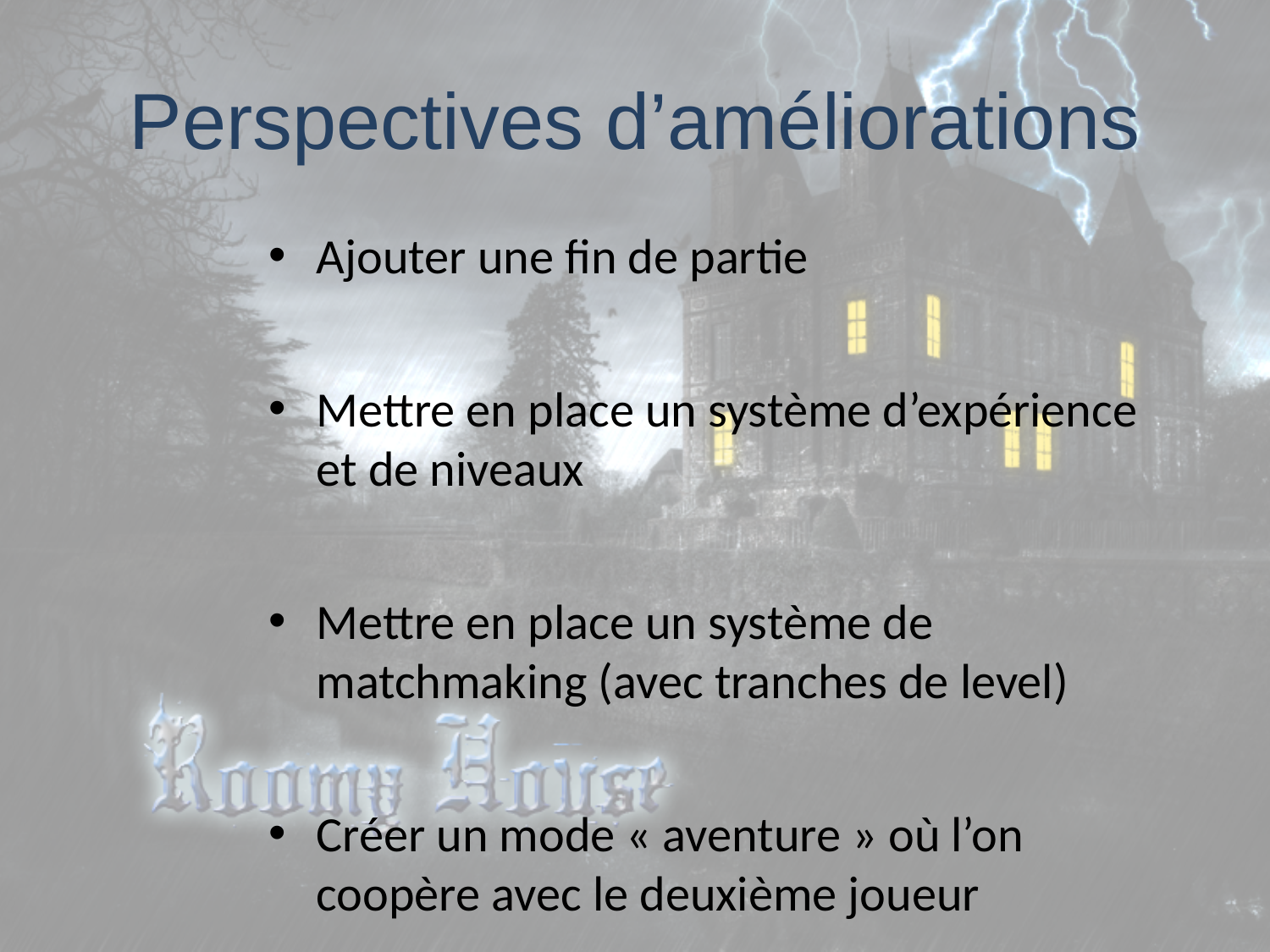

# Perspectives d’améliorations

Ajouter une fin de partie

Mettre en place un système d’expérience et de niveaux

Mettre en place un système de matchmaking (avec tranches de level)

Créer un mode « aventure » où l’on coopère avec le deuxième joueur